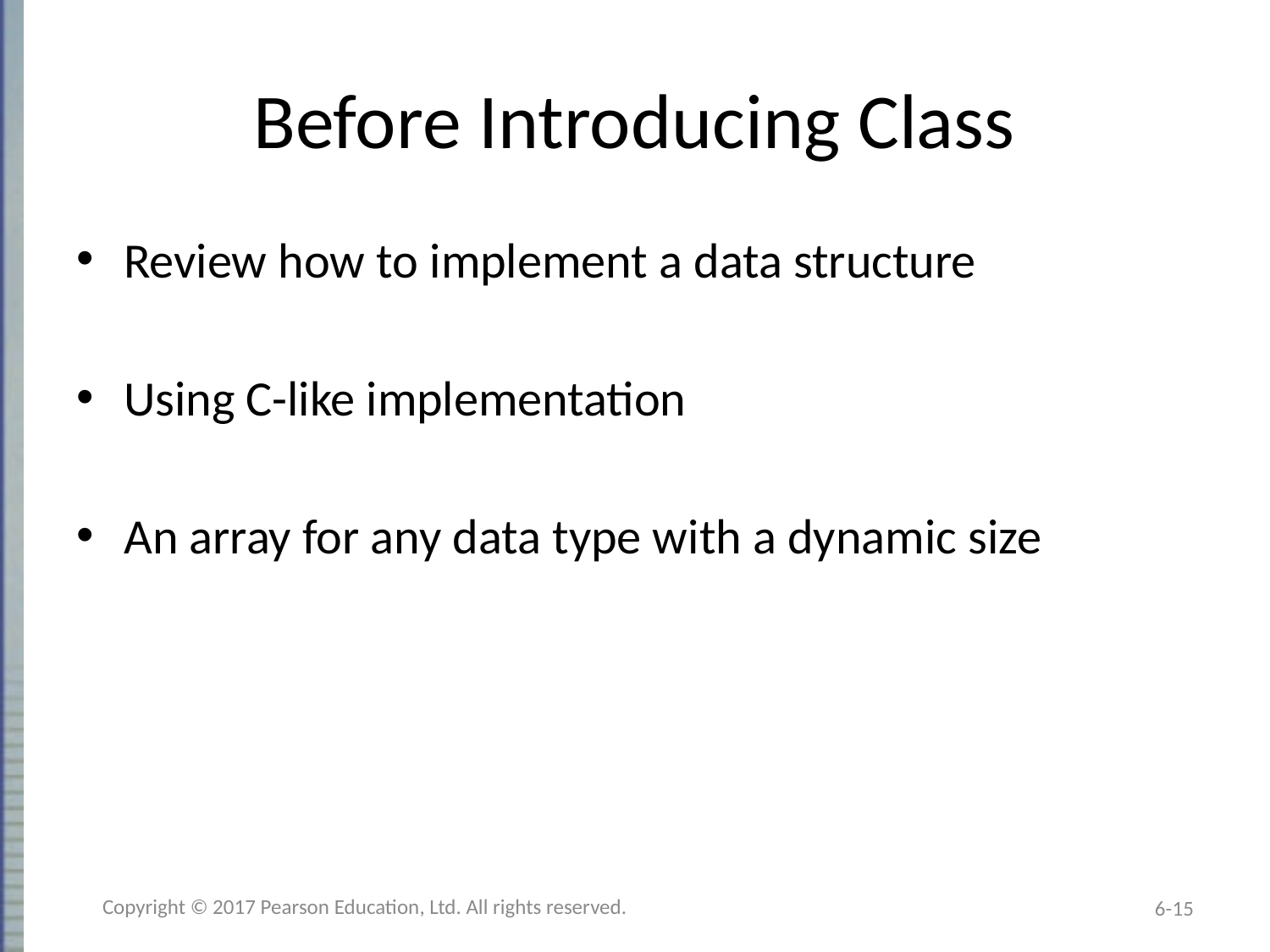

# Before Introducing Class
Review how to implement a data structure

Using C-like implementation

An array for any data type with a dynamic size
Copyright © 2017 Pearson Education, Ltd. All rights reserved.
6-15